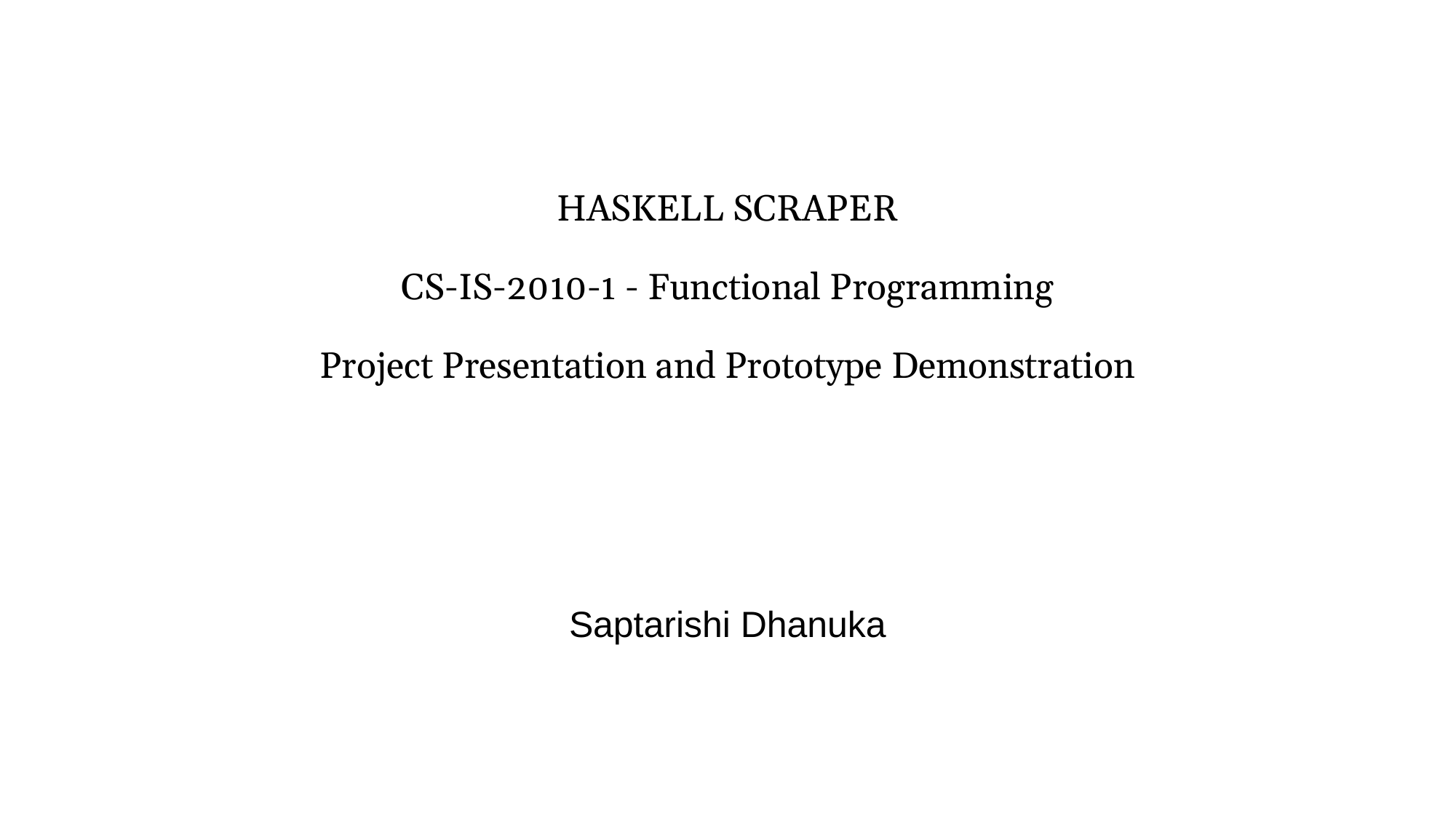

# HASKELL SCRAPER CS-IS-2010-1 - Functional Programming Project Presentation and Prototype Demonstration
Saptarishi Dhanuka